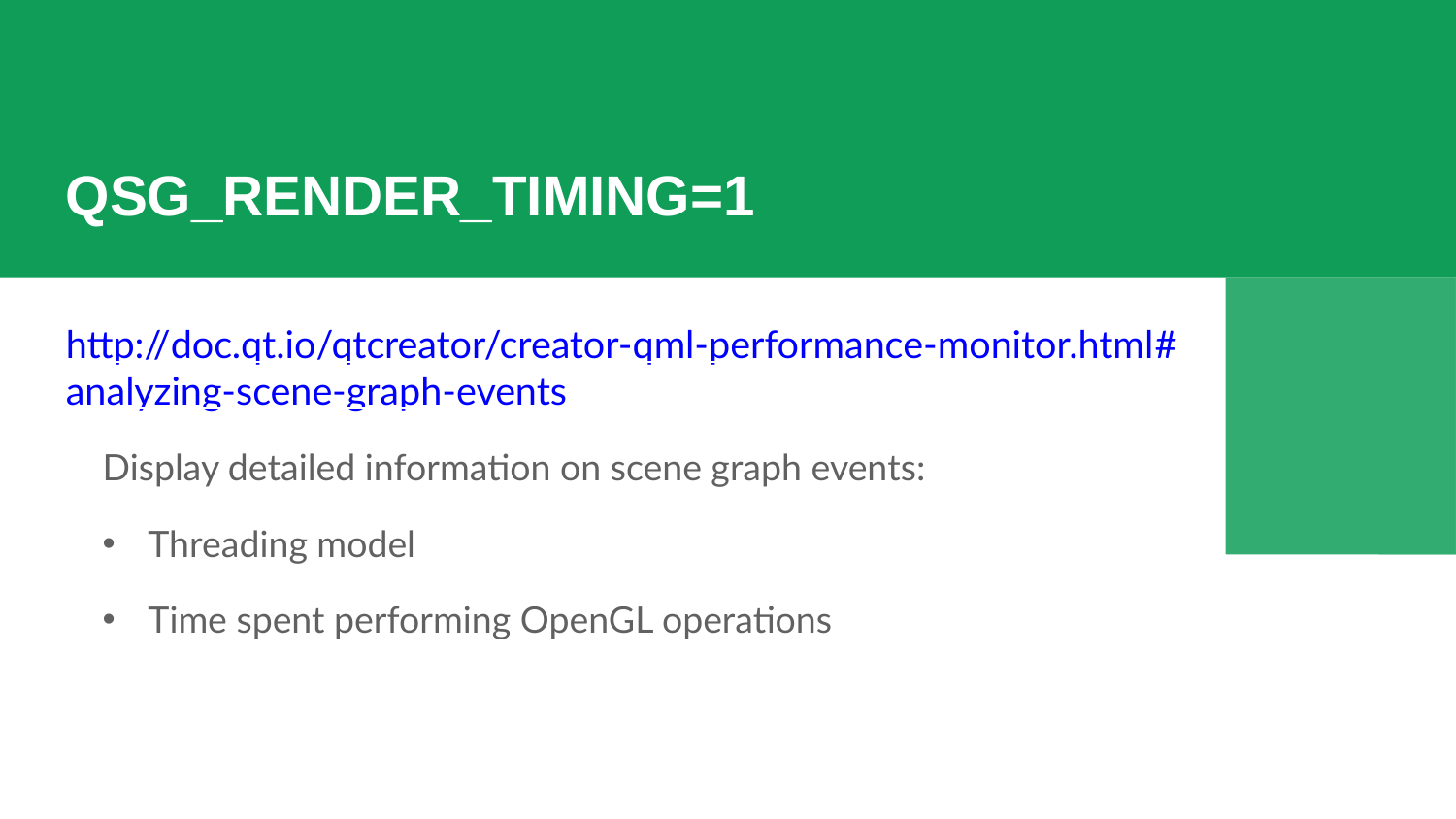

QSG_RENDER_TIMING=1
http://doc.qt.io/qtcreator/creator-qml-performance-monitor.html
#analyzing-scene-graph-events
Display detailed information on scene graph events:
Threading model
Time spent performing OpenGL operations